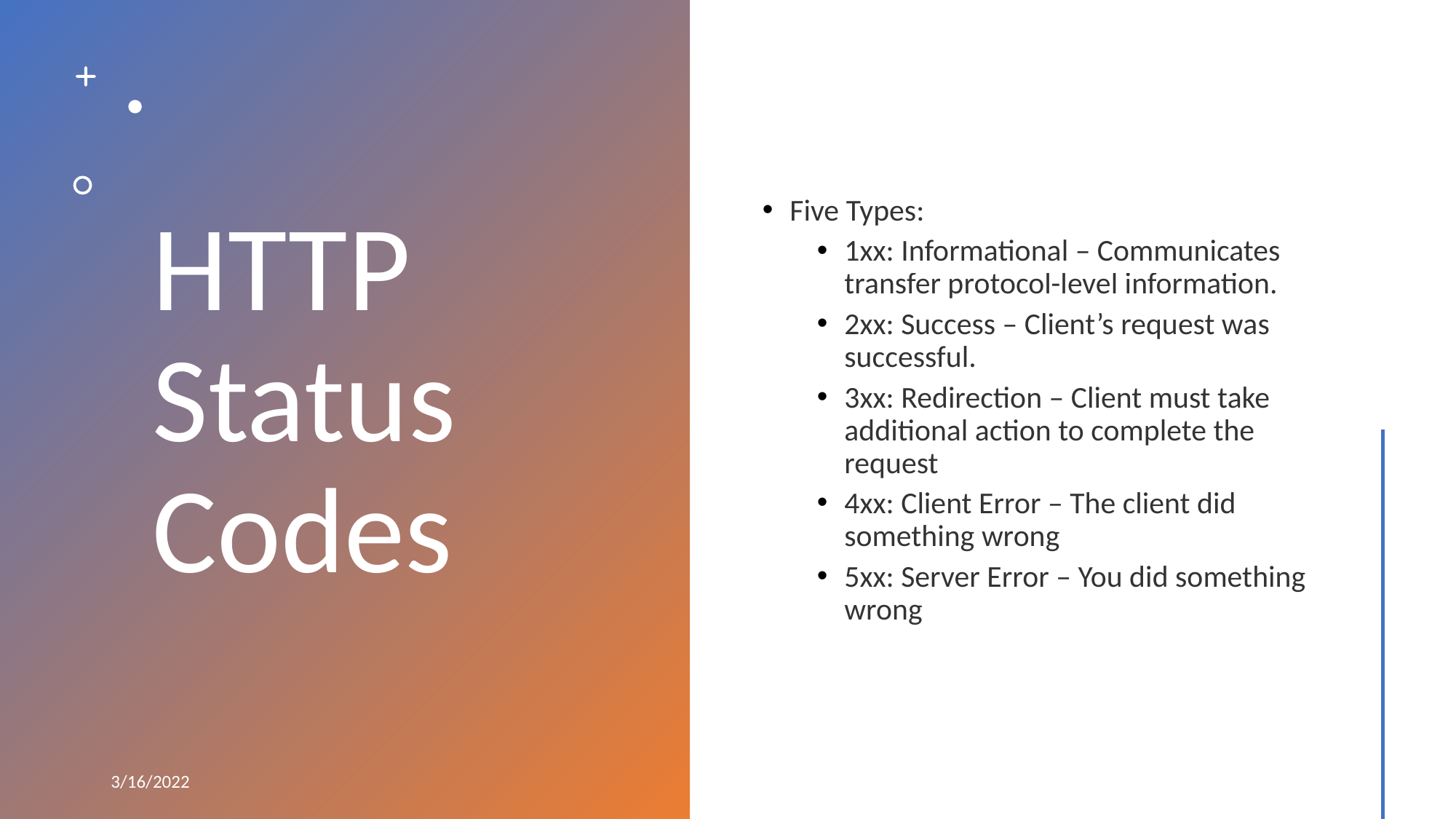

# HTTP Status Codes
Five Types:
1xx: Informational – Communicates transfer protocol-level information.
2xx: Success – Client’s request was successful.
3xx: Redirection – Client must take additional action to complete the request
4xx: Client Error – The client did something wrong
5xx: Server Error – You did something wrong

3/16/2022